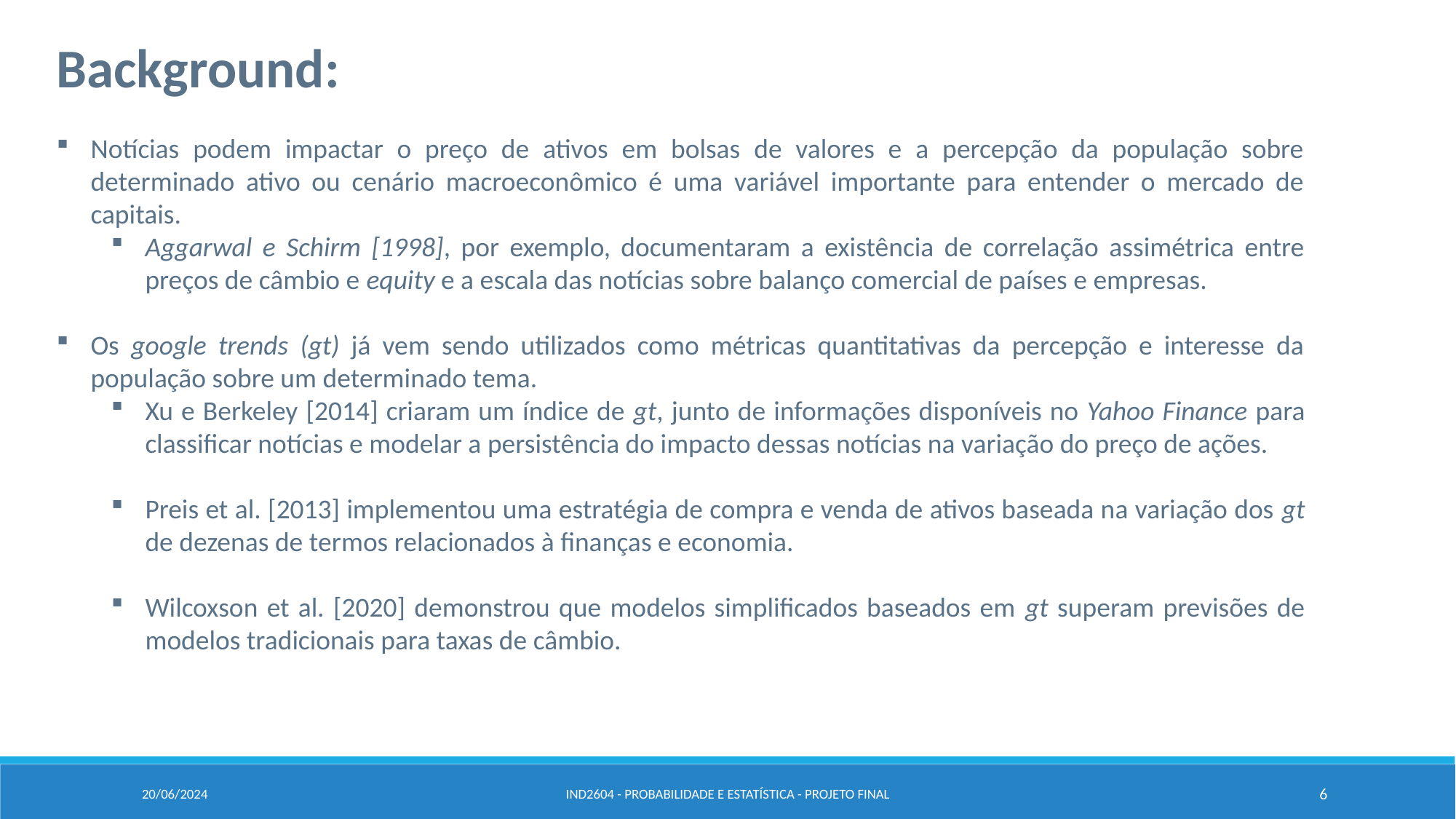

Background:

Notícias podem impactar o preço de ativos em bolsas de valores e a percepção da população sobre determinado ativo ou cenário macroeconômico é uma variável importante para entender o mercado de capitais.
Aggarwal e Schirm [1998], por exemplo, documentaram a existência de correlação assimétrica entre preços de câmbio e equity e a escala das notícias sobre balanço comercial de países e empresas.

Os google trends (gt) já vem sendo utilizados como métricas quantitativas da percepção e interesse da população sobre um determinado tema.
Xu e Berkeley [2014] criaram um índice de gt, junto de informações disponíveis no Yahoo Finance para classificar notícias e modelar a persistência do impacto dessas notícias na variação do preço de ações.

Preis et al. [2013] implementou uma estratégia de compra e venda de ativos baseada na variação dos gt de dezenas de termos relacionados à finanças e economia.

Wilcoxson et al. [2020] demonstrou que modelos simplificados baseados em gt superam previsões de modelos tradicionais para taxas de câmbio.

20/06/2024
IND2604 - Probabilidade e Estatística - Projeto FInal
6